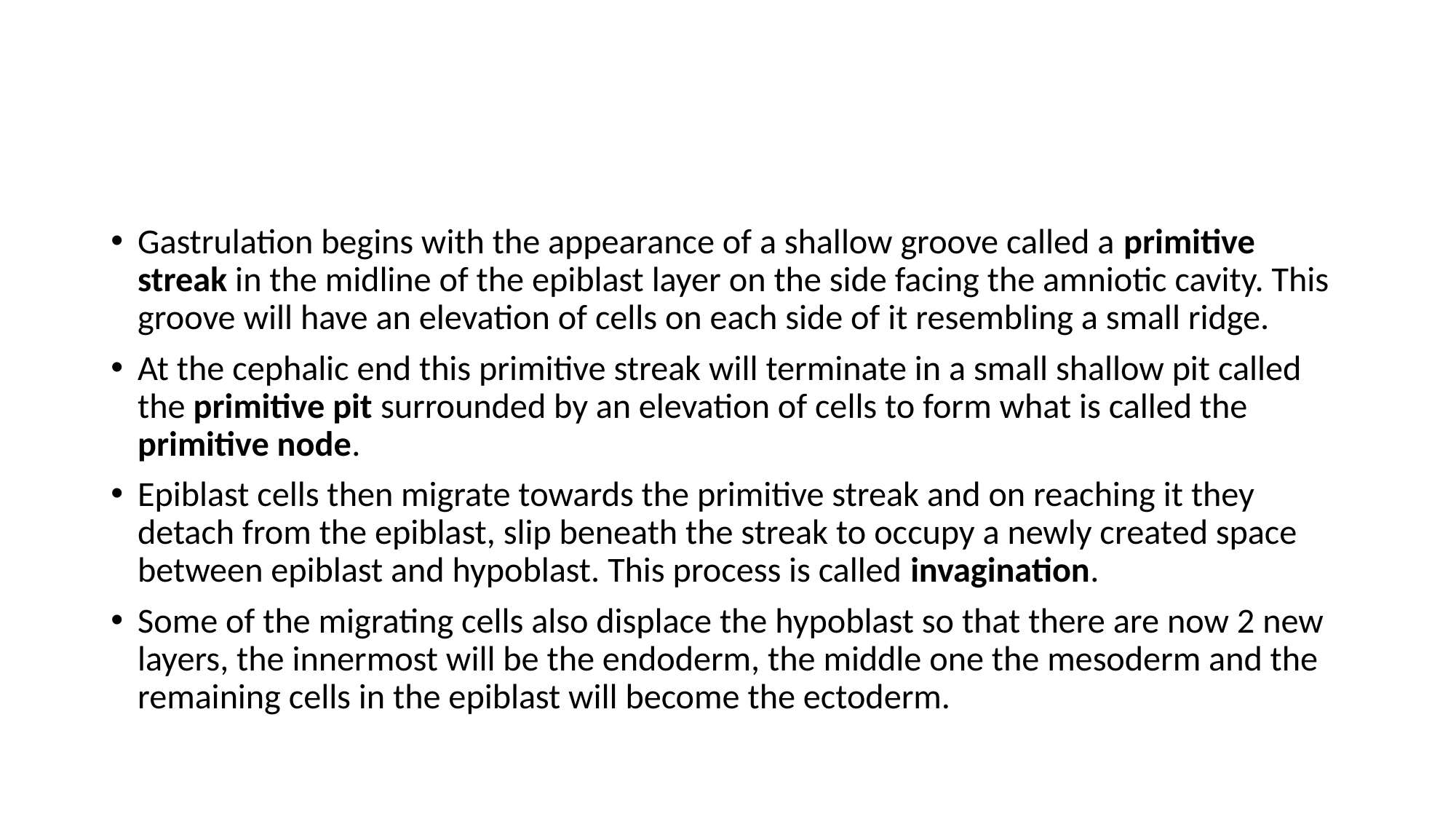

Gastrulation begins with the appearance of a shallow groove called a primitive streak in the midline of the epiblast layer on the side facing the amniotic cavity. This groove will have an elevation of cells on each side of it resembling a small ridge.
At the cephalic end this primitive streak will terminate in a small shallow pit called the primitive pit surrounded by an elevation of cells to form what is called the primitive node.
Epiblast cells then migrate towards the primitive streak and on reaching it they detach from the epiblast, slip beneath the streak to occupy a newly created space between epiblast and hypoblast. This process is called invagination.
Some of the migrating cells also displace the hypoblast so that there are now 2 new layers, the innermost will be the endoderm, the middle one the mesoderm and the remaining cells in the epiblast will become the ectoderm.